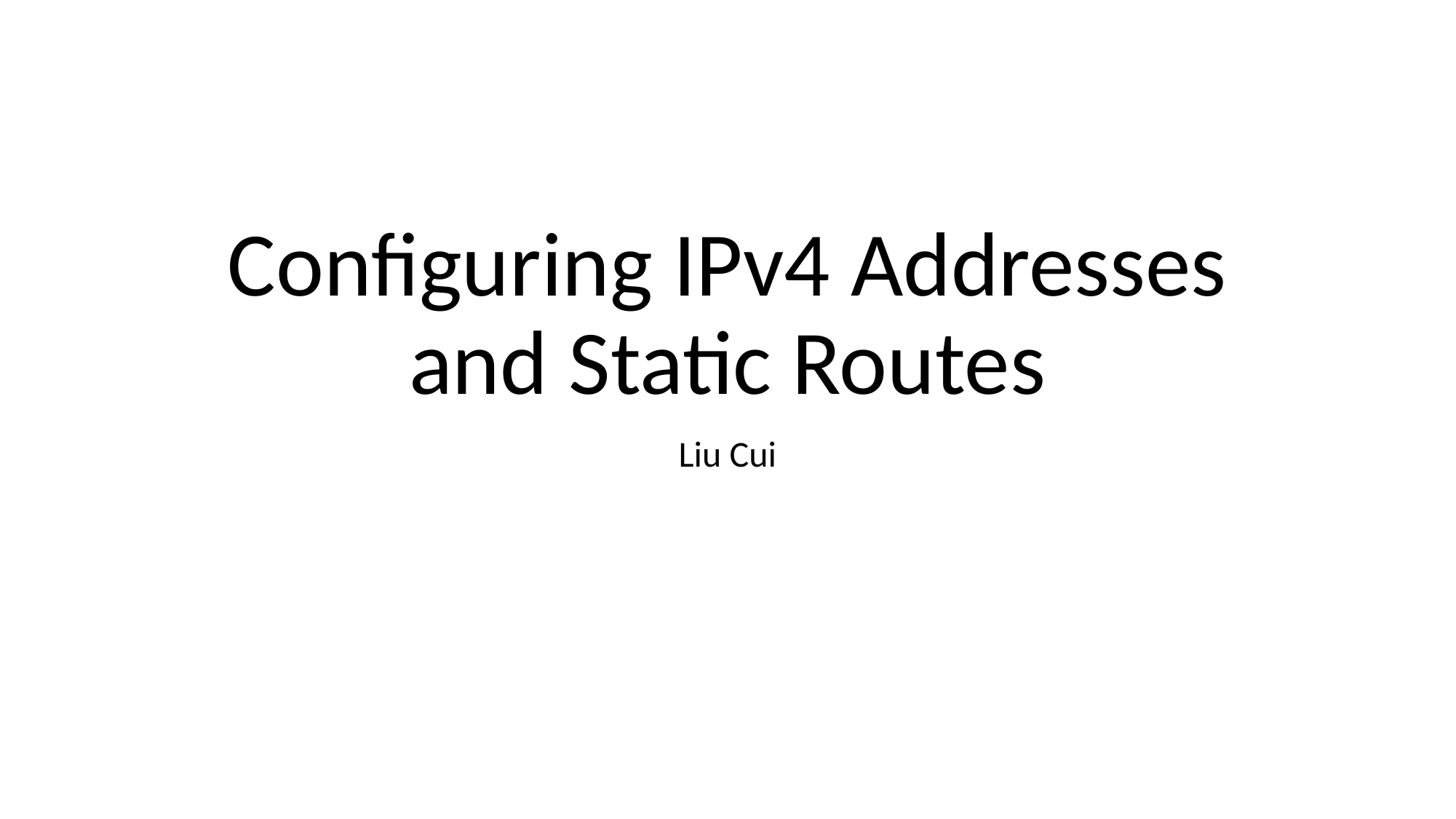

# Configuring IPv4 Addresses and Static Routes
Liu Cui